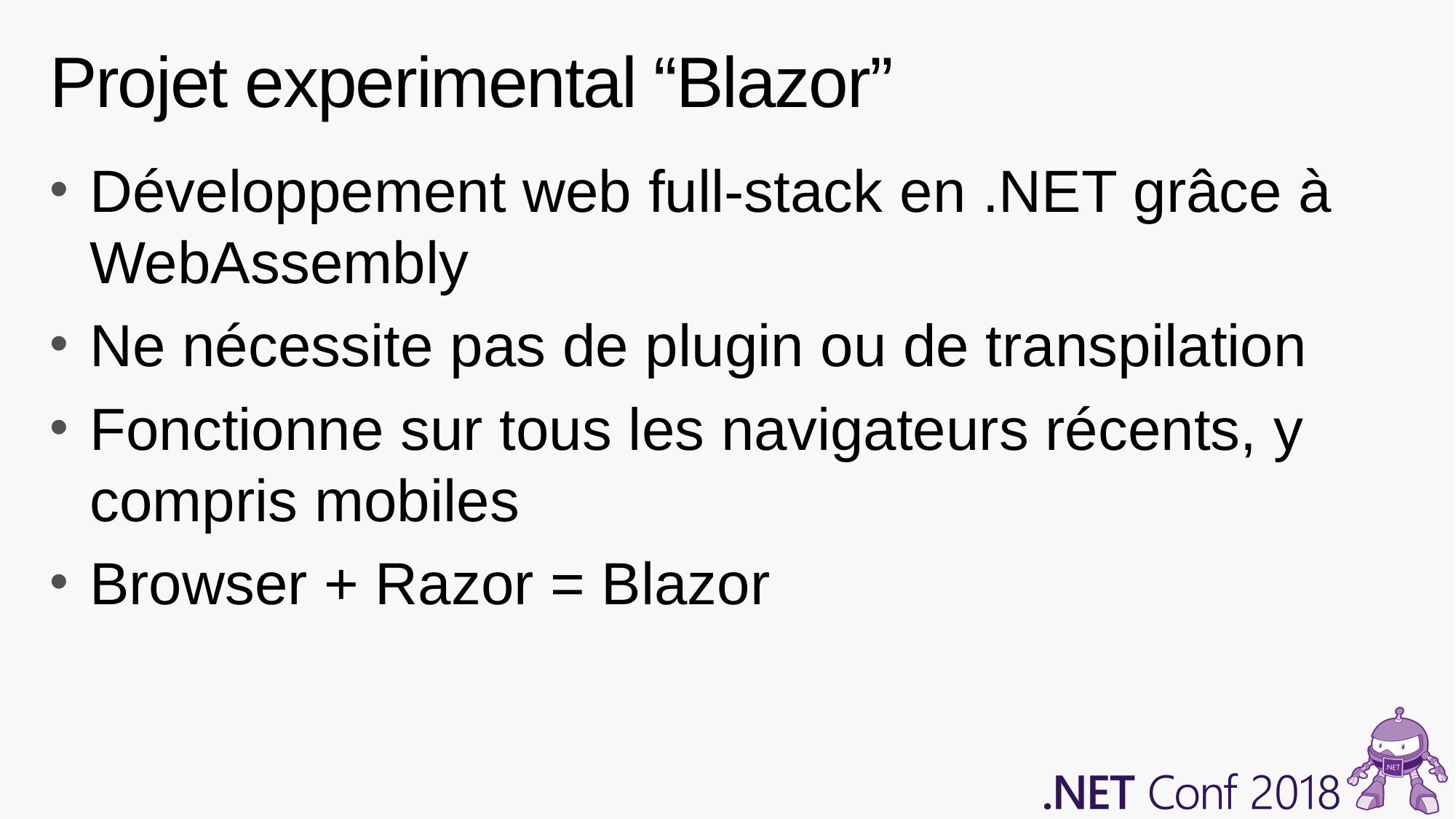

# Projet experimental “Blazor”
Développement web full-stack en .NET grâce à WebAssembly
Ne nécessite pas de plugin ou de transpilation
Fonctionne sur tous les navigateurs récents, y compris mobiles
Browser + Razor = Blazor